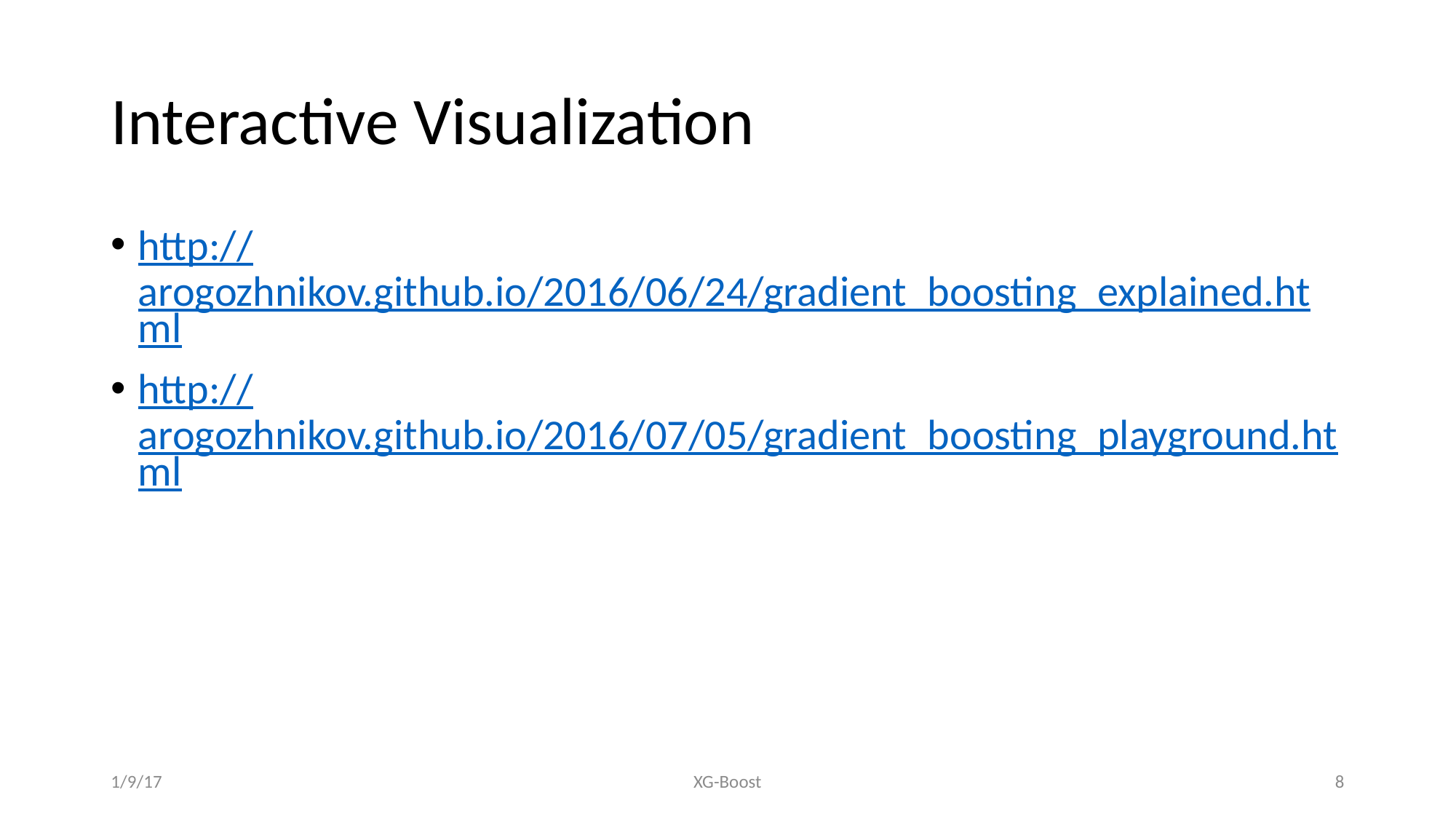

# Interactive Visualization
http://arogozhnikov.github.io/2016/06/24/gradient_boosting_explained.html
http://arogozhnikov.github.io/2016/07/05/gradient_boosting_playground.html

1/9/17
XG-Boost
8